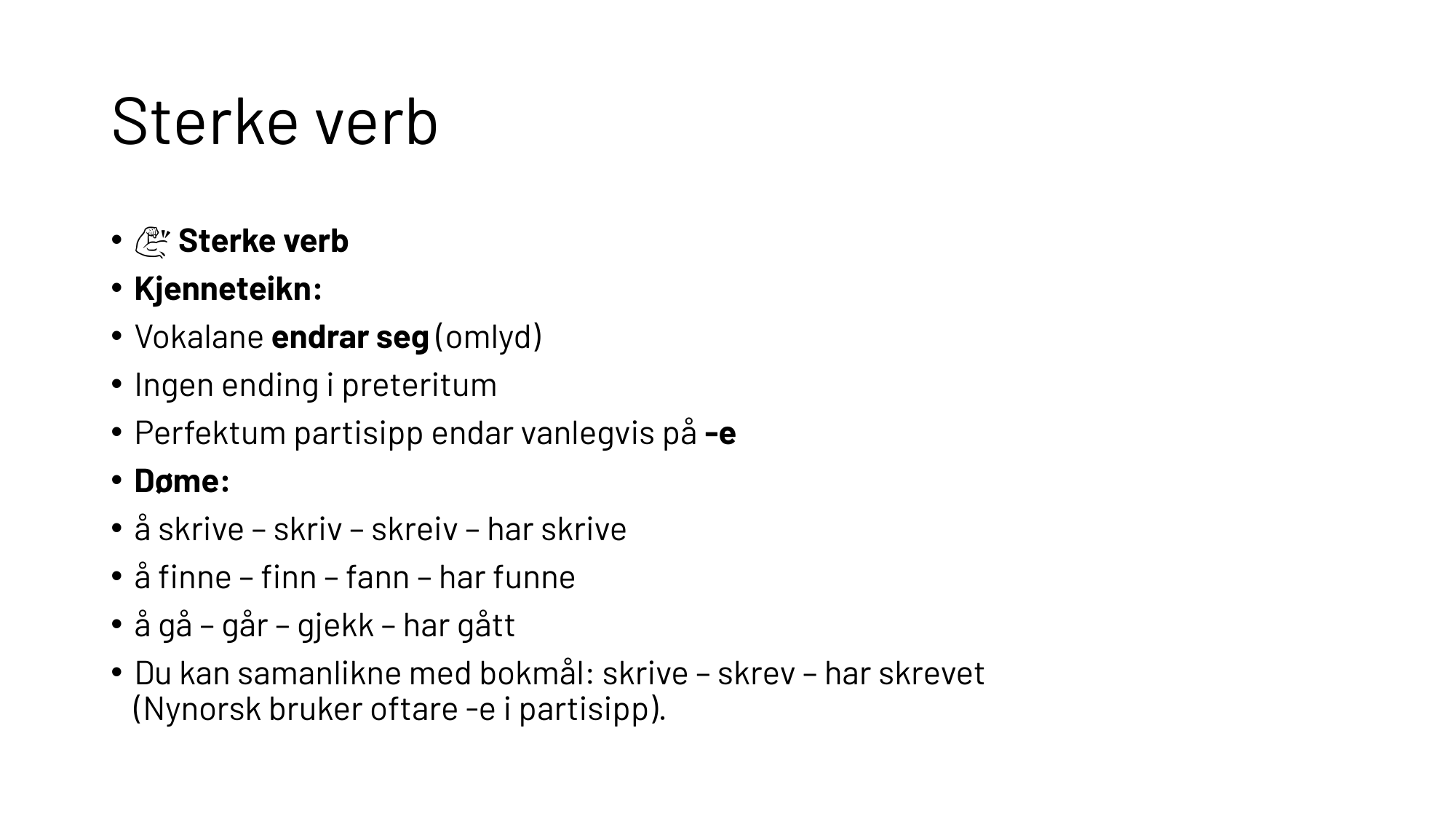

# Sterke verb
💪 Sterke verb
Kjenneteikn:
Vokalane endrar seg (omlyd)
Ingen ending i preteritum
Perfektum partisipp endar vanlegvis på -e
Døme:
å skrive – skriv – skreiv – har skrive
å finne – finn – fann – har funne
å gå – går – gjekk – har gått
Du kan samanlikne med bokmål: skrive – skrev – har skrevet
(Nynorsk bruker oftare -e i partisipp).